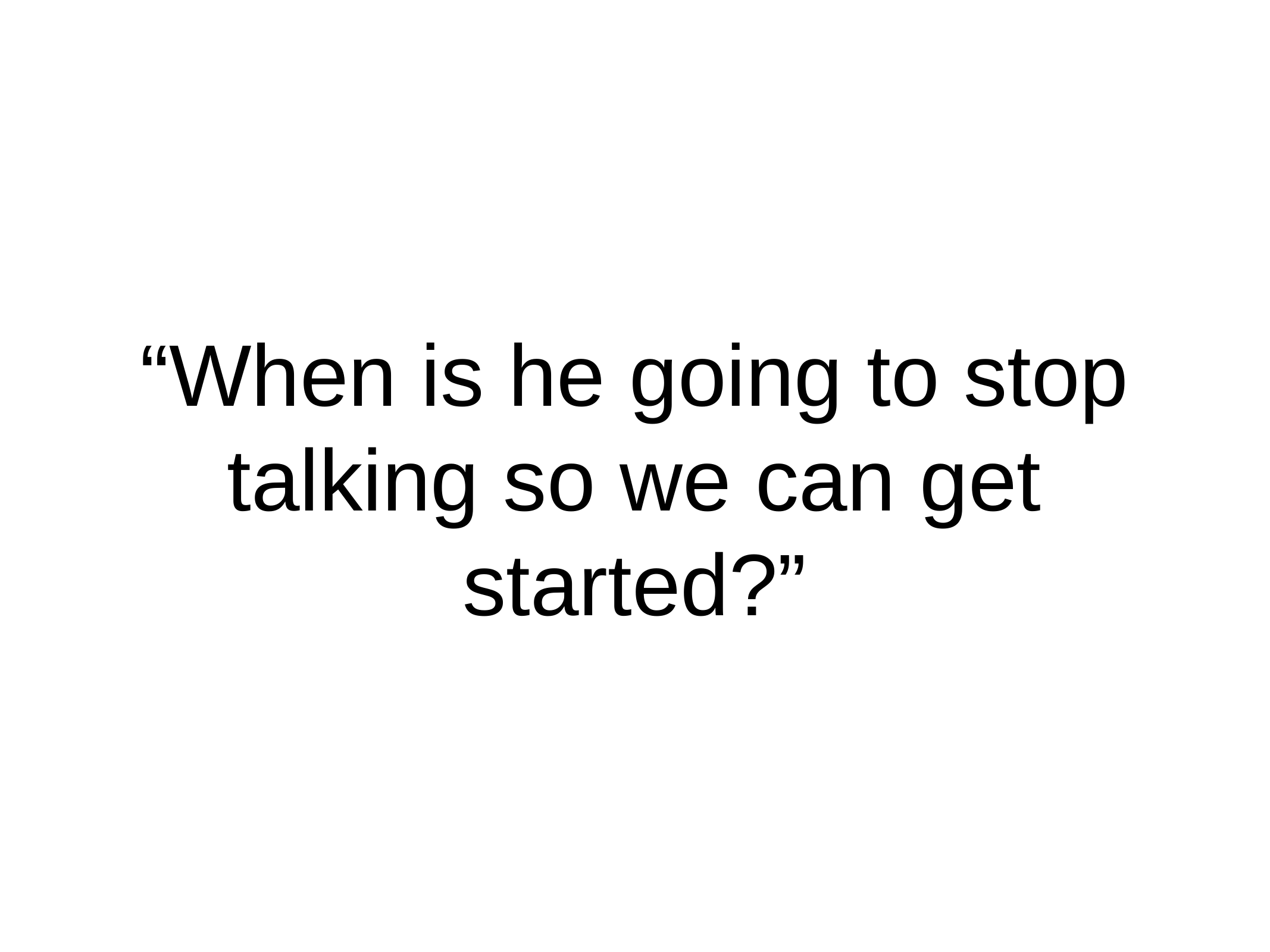

# “When is he going to stop talking so we can get started?”